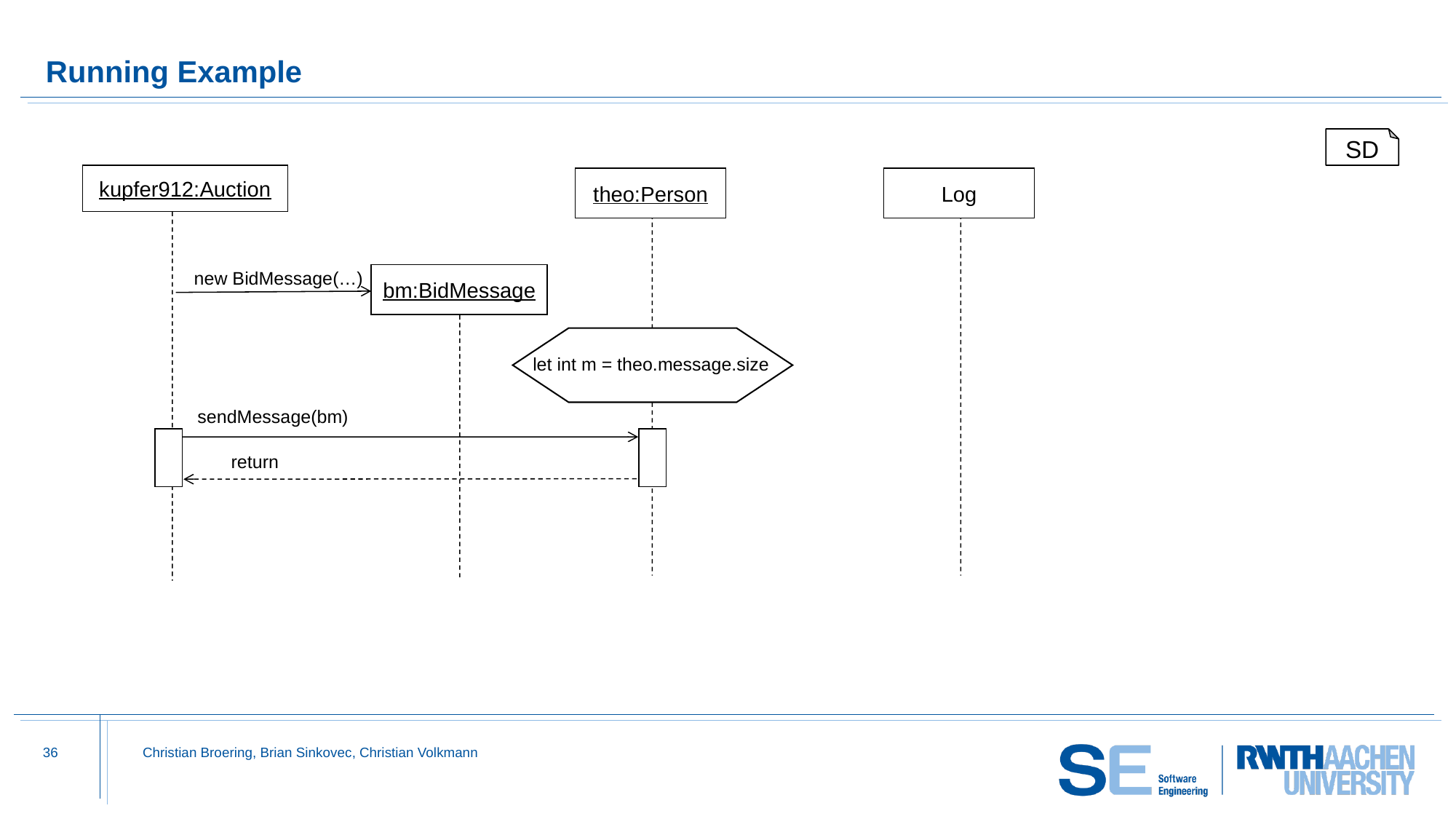

# Running Example
SD
kupfer912:Auction
theo:Person
Log

new BidMessage(…)
bm:BidMessage

let int m = theo.message.size
sendMessage(bm)

return